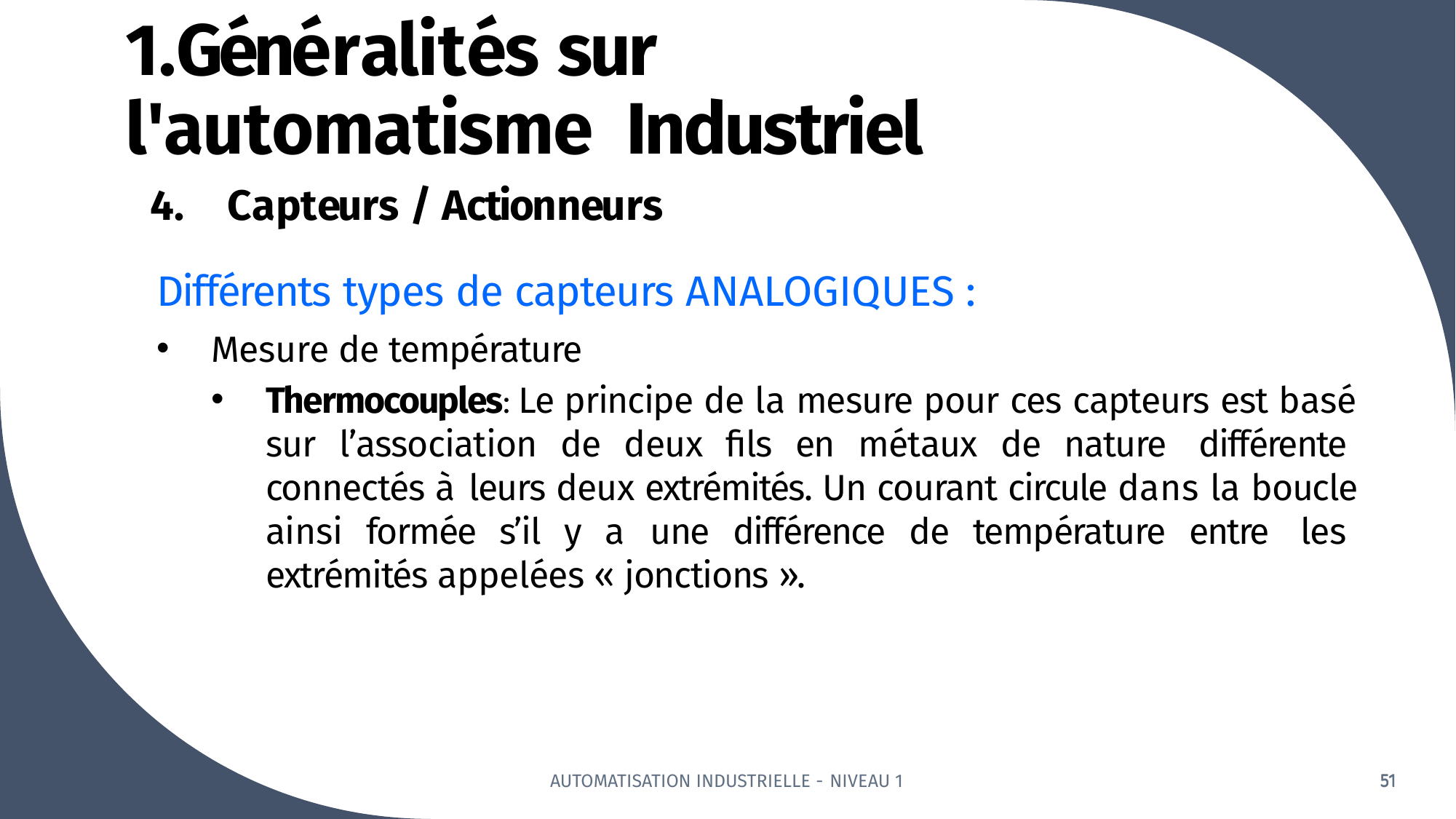

# 1.Généralités sur l'automatisme  Industriel
Capteurs / Actionneurs
Différents types de capteurs ANALOGIQUES :
Mesure de température
Thermocouples: Le principe de la mesure pour ces capteurs est basé  sur l’association de deux fils en métaux de nature différente  connectés à leurs deux extrémités. Un courant circule dans la boucle  ainsi formée s’il y a une différence de température entre les  extrémités appelées « jonctions ».
AUTOMATISATION INDUSTRIELLE - NIVEAU 1
51
51